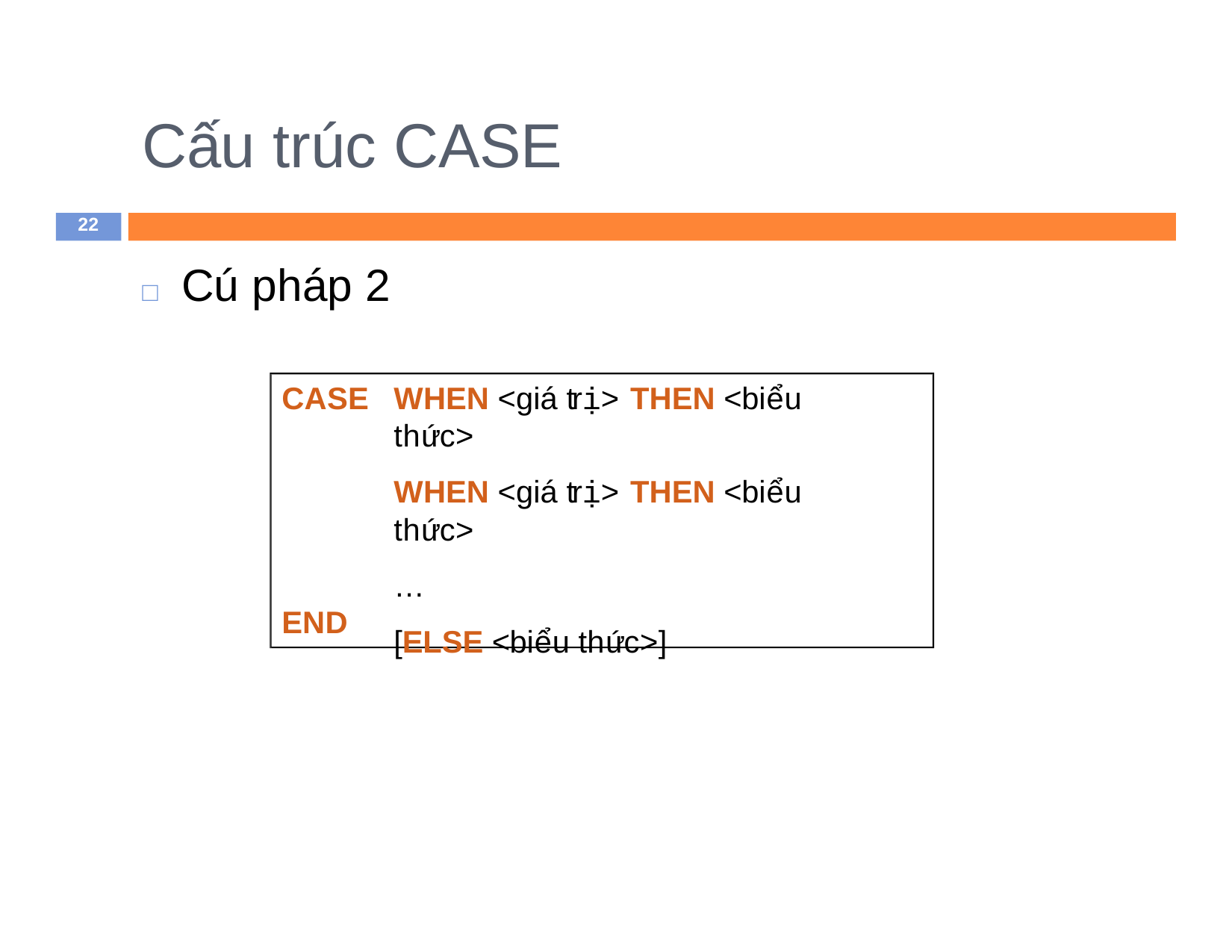

# Cấu trúc CASE
22
□ Cú pháp 2
WHEN <giá trị>  THEN <biểu thức>
WHEN <giá trị>  THEN <biểu thức>
…
[ELSE <biểu thức>]

CASE
END